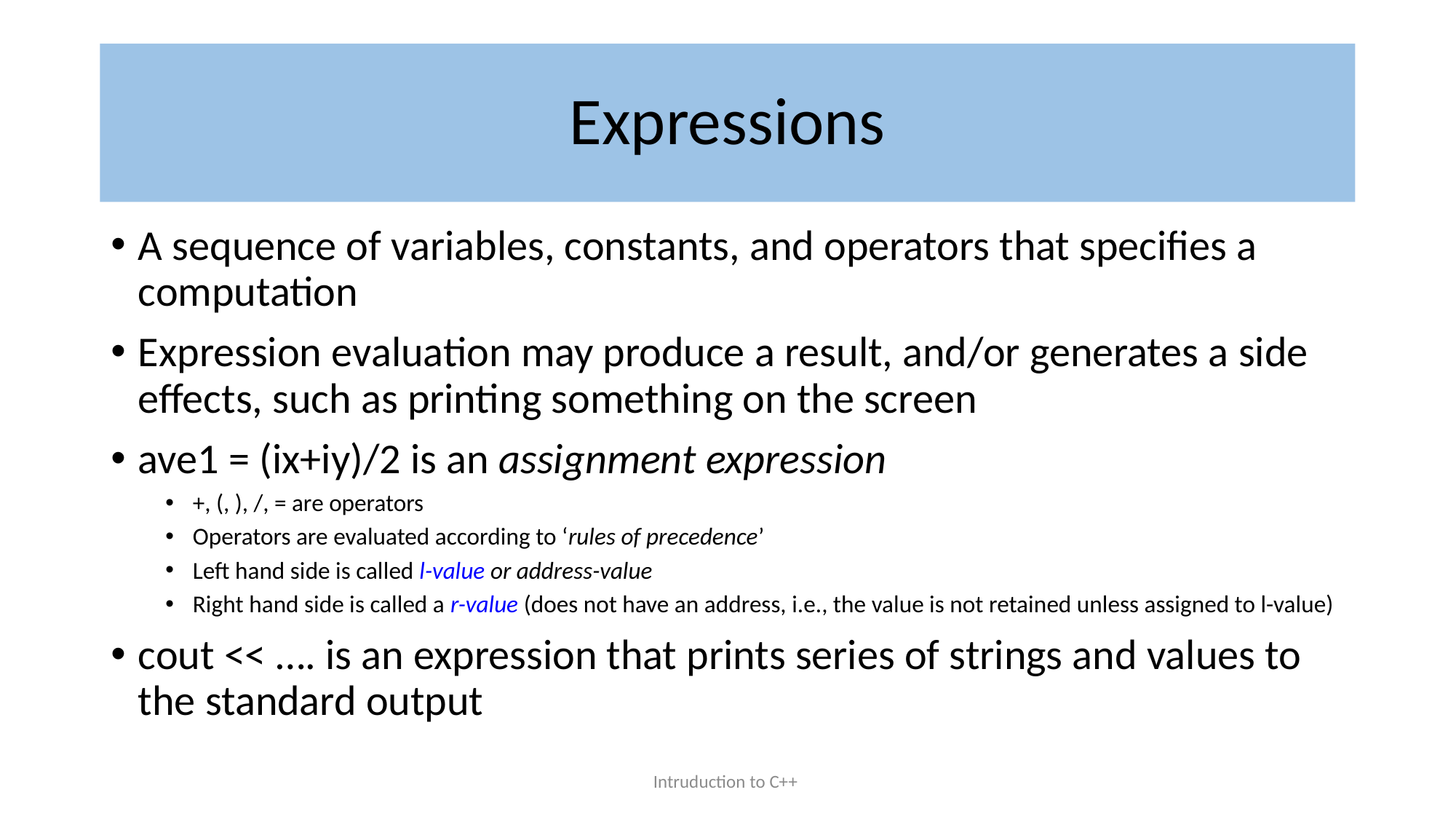

# Expressions
A sequence of variables, constants, and operators that specifies a computation
Expression evaluation may produce a result, and/or generates a side effects, such as printing something on the screen
ave1 = (ix+iy)/2 is an assignment expression
+, (, ), /, = are operators
Operators are evaluated according to ‘rules of precedence’
Left hand side is called l-value or address-value
Right hand side is called a r-value (does not have an address, i.e., the value is not retained unless assigned to l-value)
cout << …. is an expression that prints series of strings and values to the standard output
Intruduction to C++
10